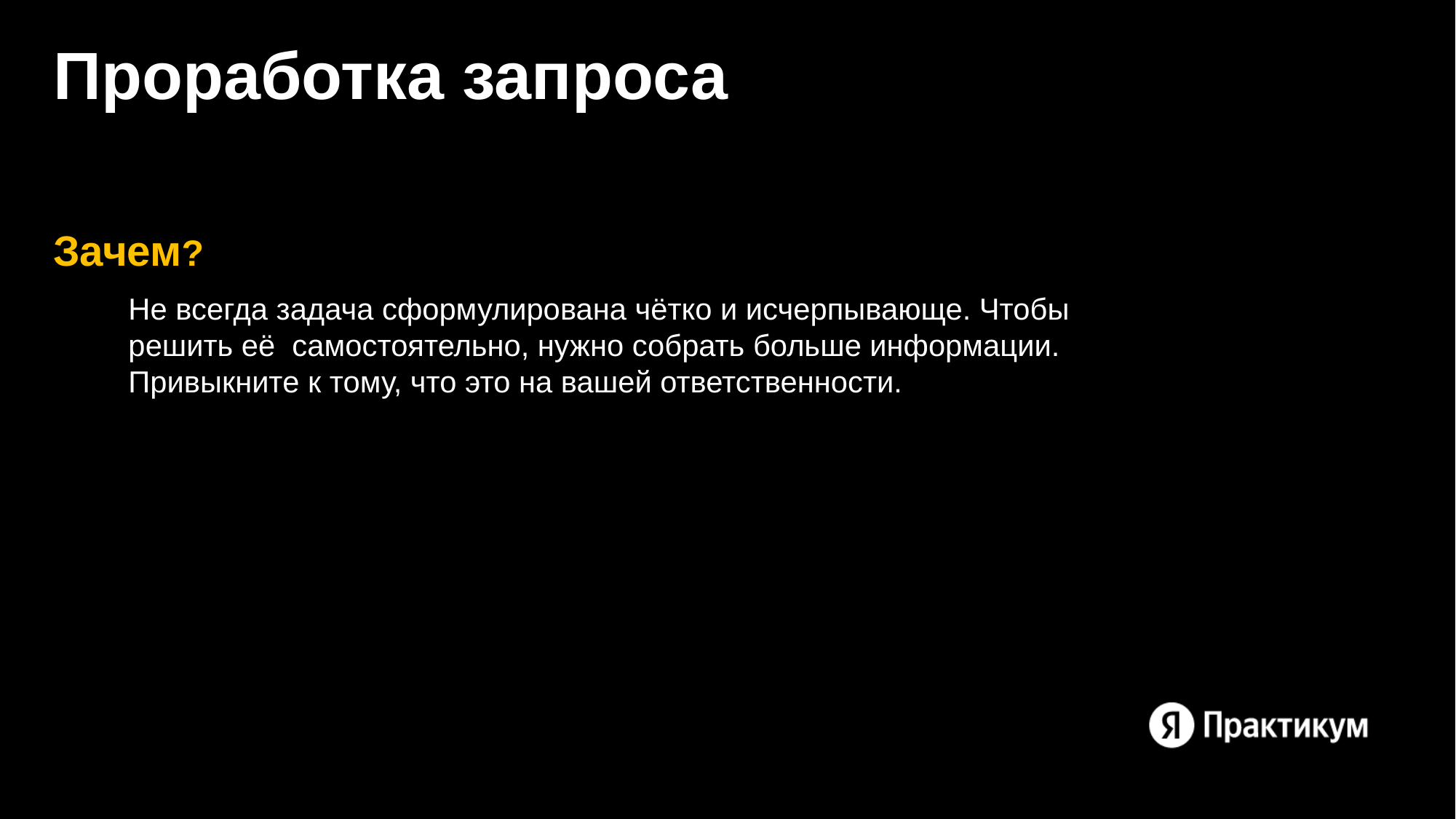

# Проработка запроса
Зачем?
Не всегда задача сформулирована чётко и исчерпывающе. Чтобы решить её  самостоятельно, нужно собрать больше информации. Привыкните к тому, что это на вашей ответственности.